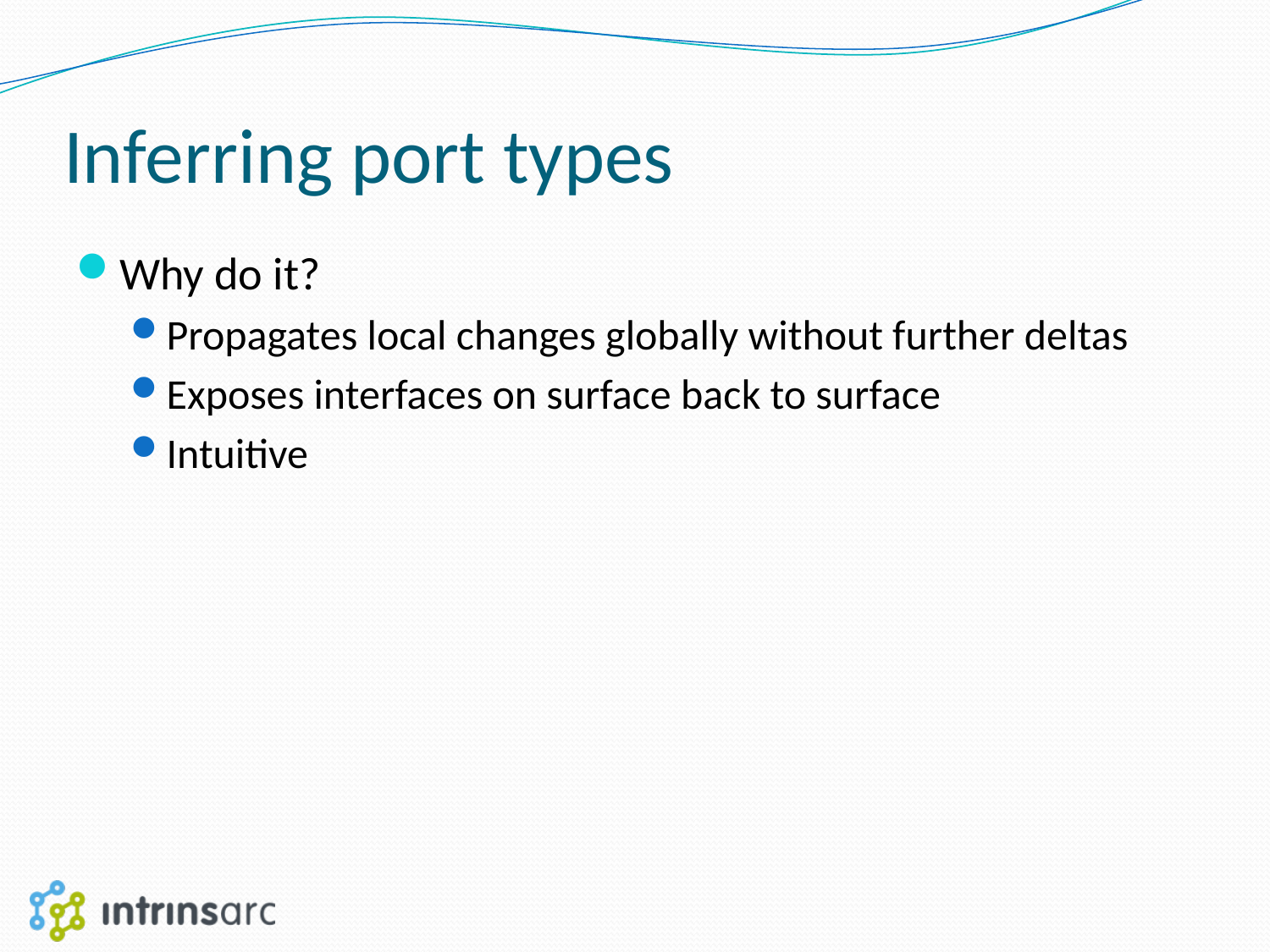

# Inferring port types
Why do it?
Propagates local changes globally without further deltas
Exposes interfaces on surface back to surface
Intuitive